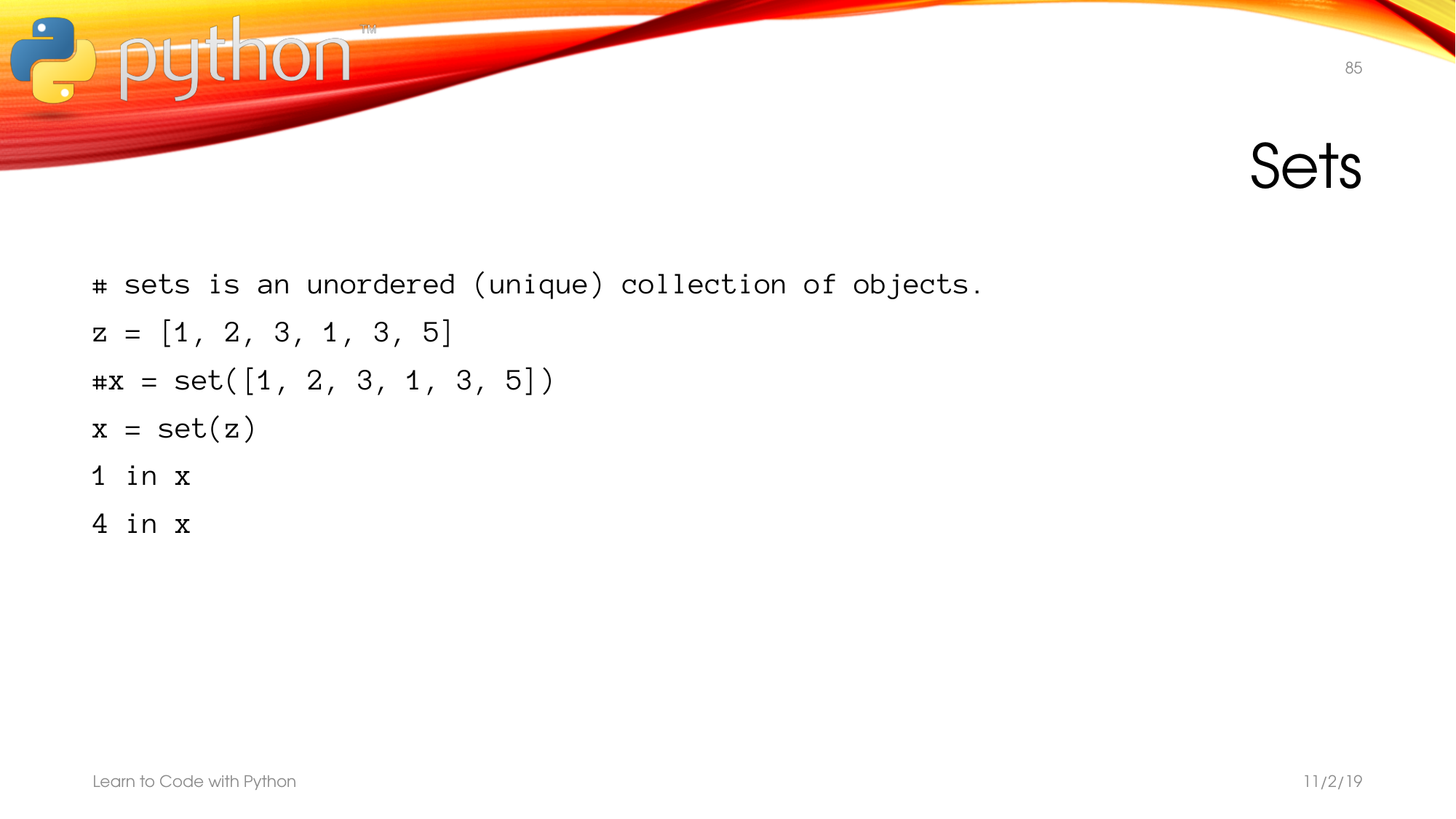

85
# Sets
# sets is an unordered (unique) collection of objects.
z = [1, 2, 3, 1, 3, 5]
#x = set([1, 2, 3, 1, 3, 5])
x = set(z)
1 in x
4 in x

Learn to Code with Python
11/2/19